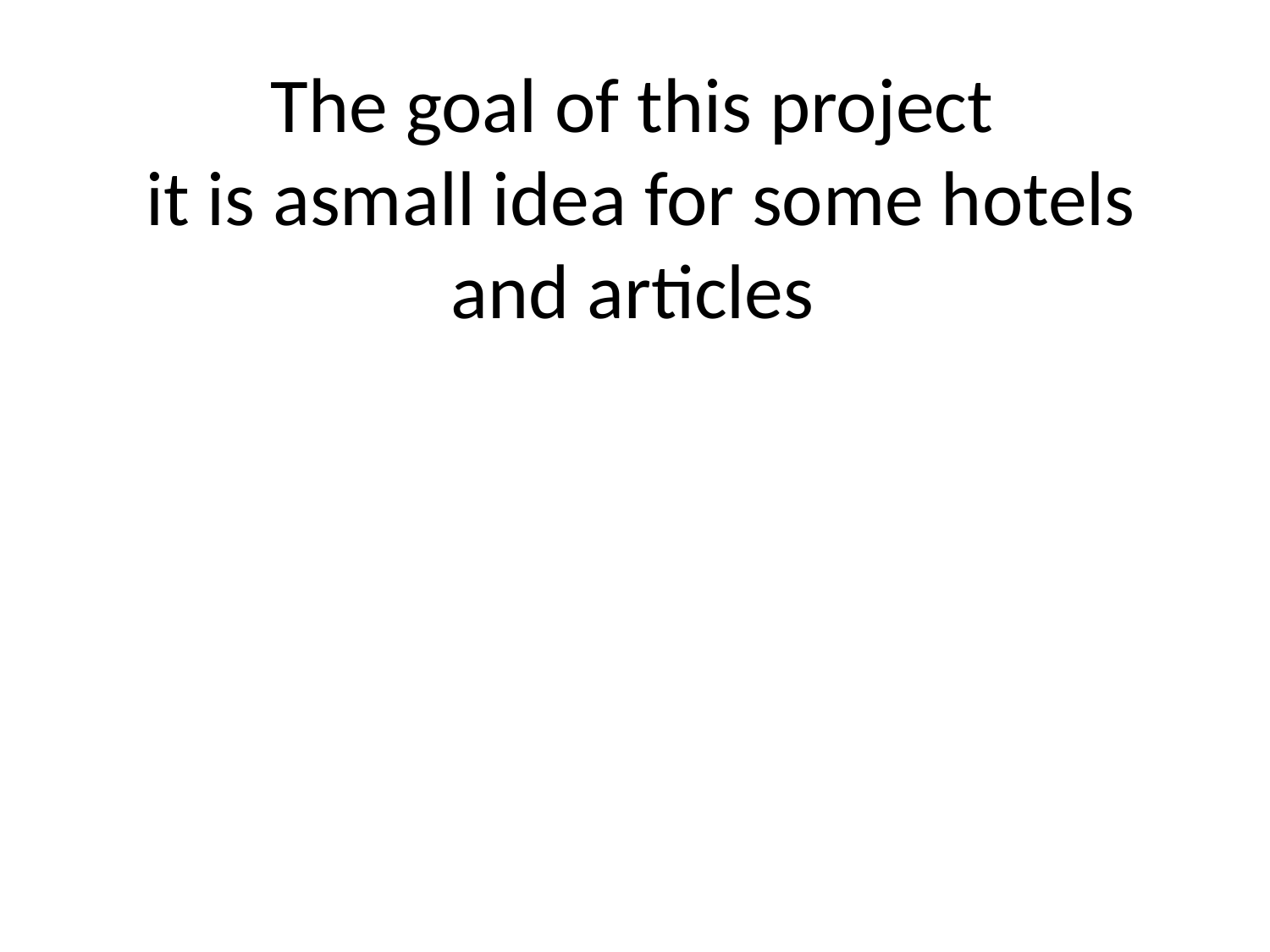

# The goal of this project it is asmall idea for some hotels and articles